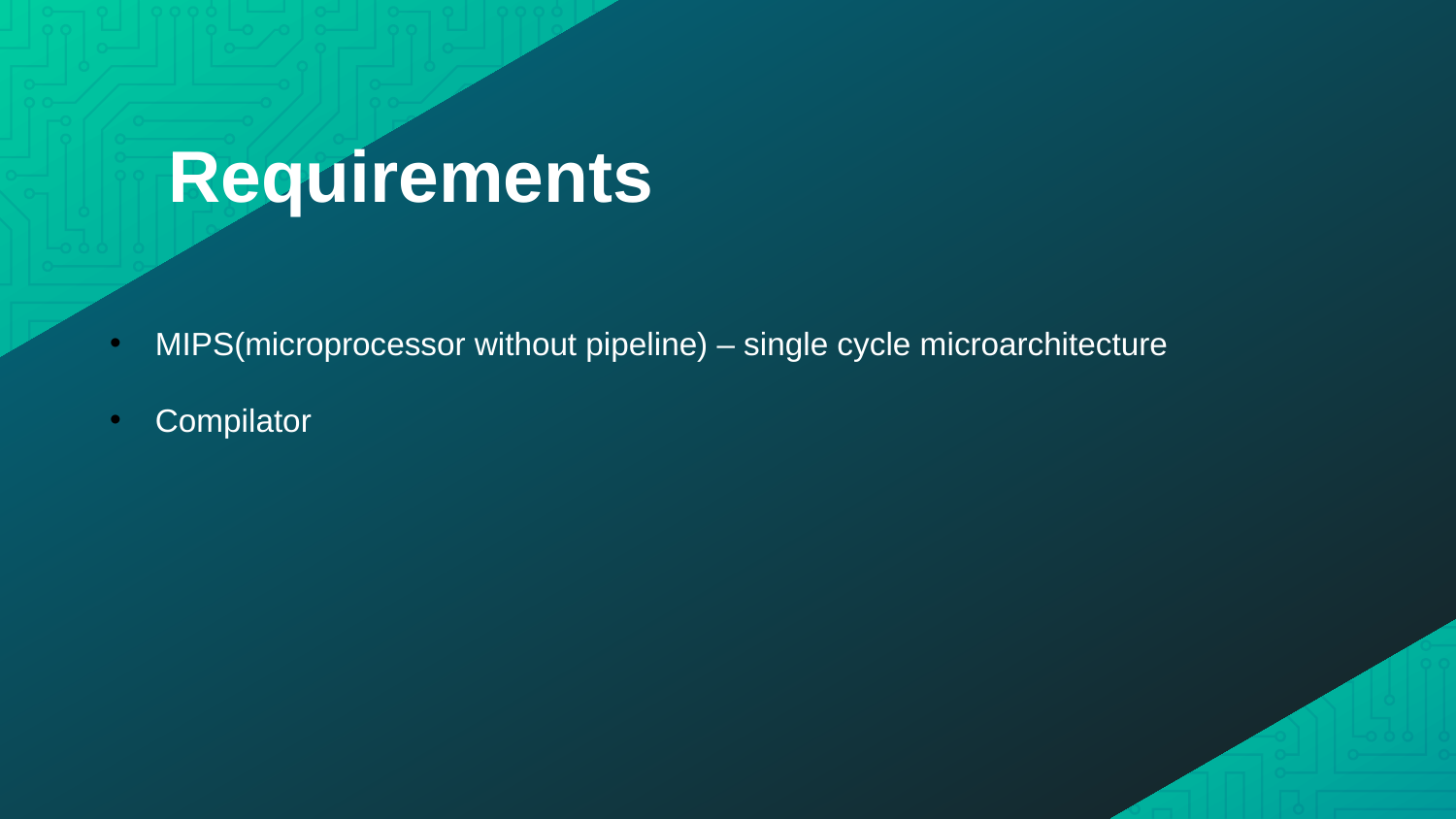

Requirements
MIPS(microprocessor without pipeline) – single cycle microarchitecture

Compilator